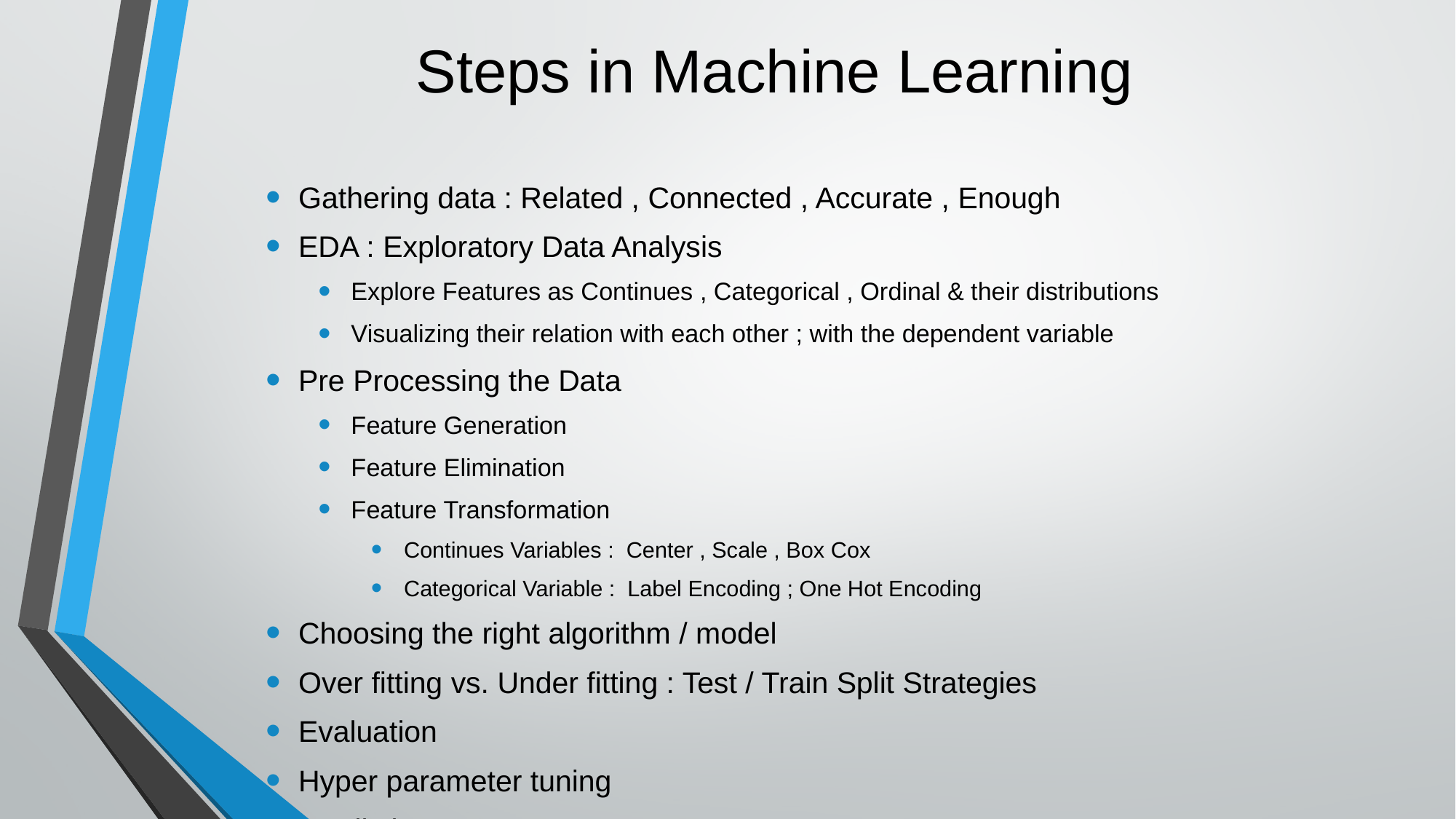

# Steps in Machine Learning
Gathering data : Related , Connected , Accurate , Enough
EDA : Exploratory Data Analysis
Explore Features as Continues , Categorical , Ordinal & their distributions
Visualizing their relation with each other ; with the dependent variable
Pre Processing the Data
Feature Generation
Feature Elimination
Feature Transformation
Continues Variables :  Center , Scale , Box Cox
Categorical Variable :  Label Encoding ; One Hot Encoding
Choosing the right algorithm / model
Over fitting vs. Under fitting : Test / Train Split Strategies
Evaluation
Hyper parameter tuning
Prediction